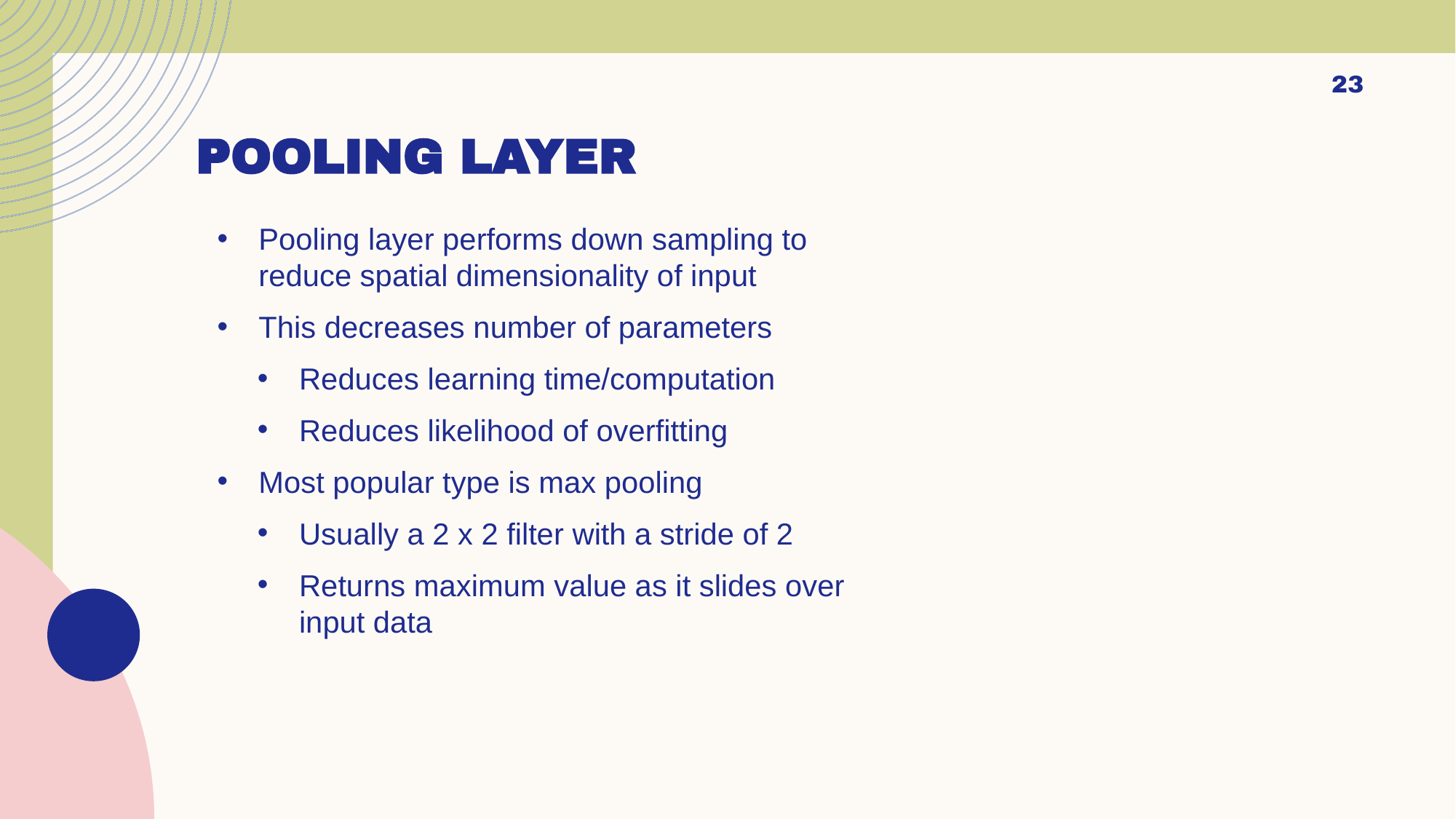

23
# Pooling layer
Pooling layer performs down sampling to reduce spatial dimensionality of input
This decreases number of parameters
Reduces learning time/computation
Reduces likelihood of overfitting
Most popular type is max pooling
Usually a 2 x 2 filter with a stride of 2
Returns maximum value as it slides over input data